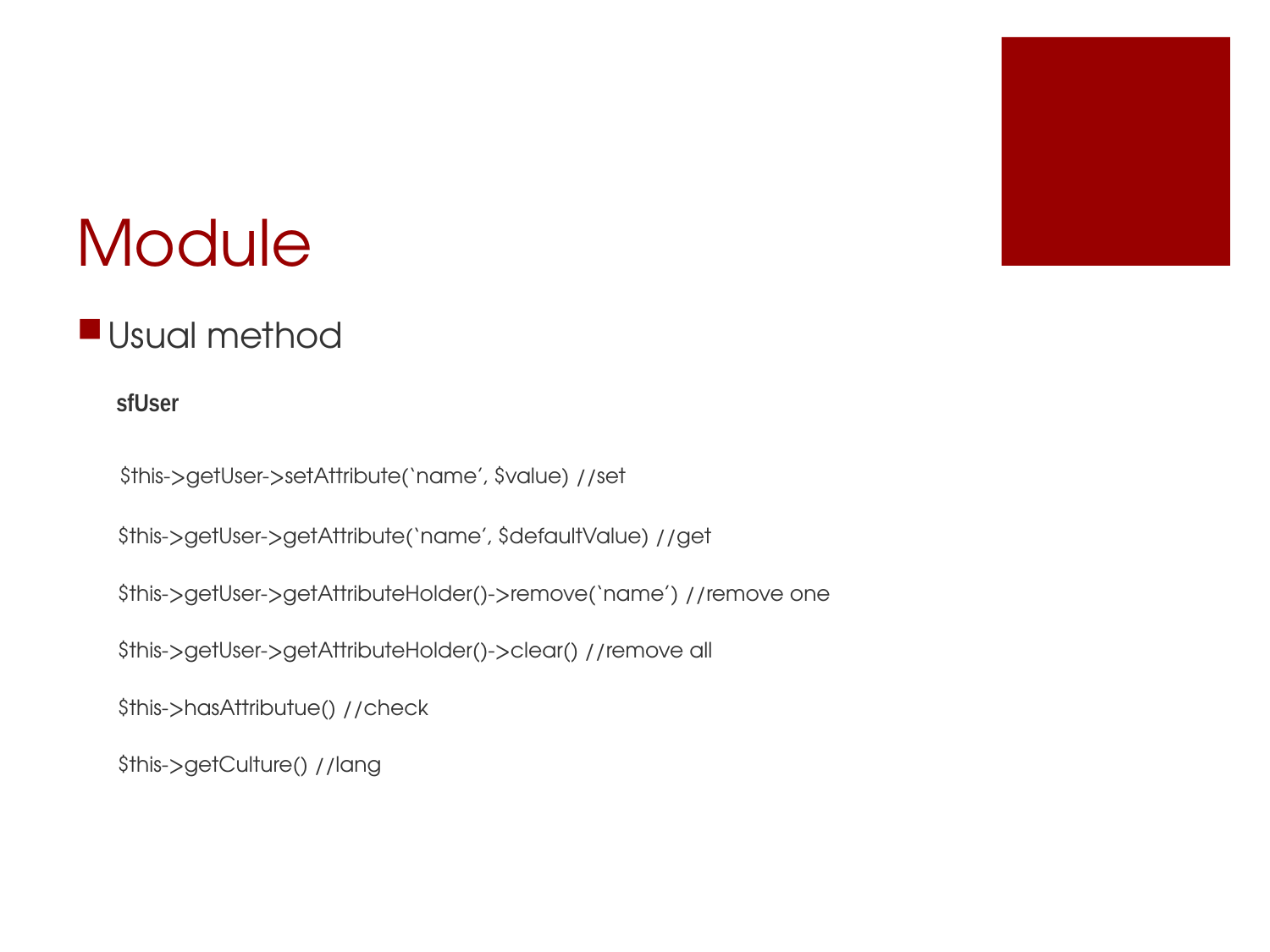

# Module
Usual method
       sfUser
      $this->getUser->setAttribute(‘name’, $value) //set
       $this->getUser->getAttribute(‘name’, $defaultValue) //get
       $this->getUser->getAttributeHolder()->remove(‘name’) //remove one
       $this->getUser->getAttributeHolder()->clear() //remove all
       $this->hasAttributue() //check
       $this->getCulture() //lang